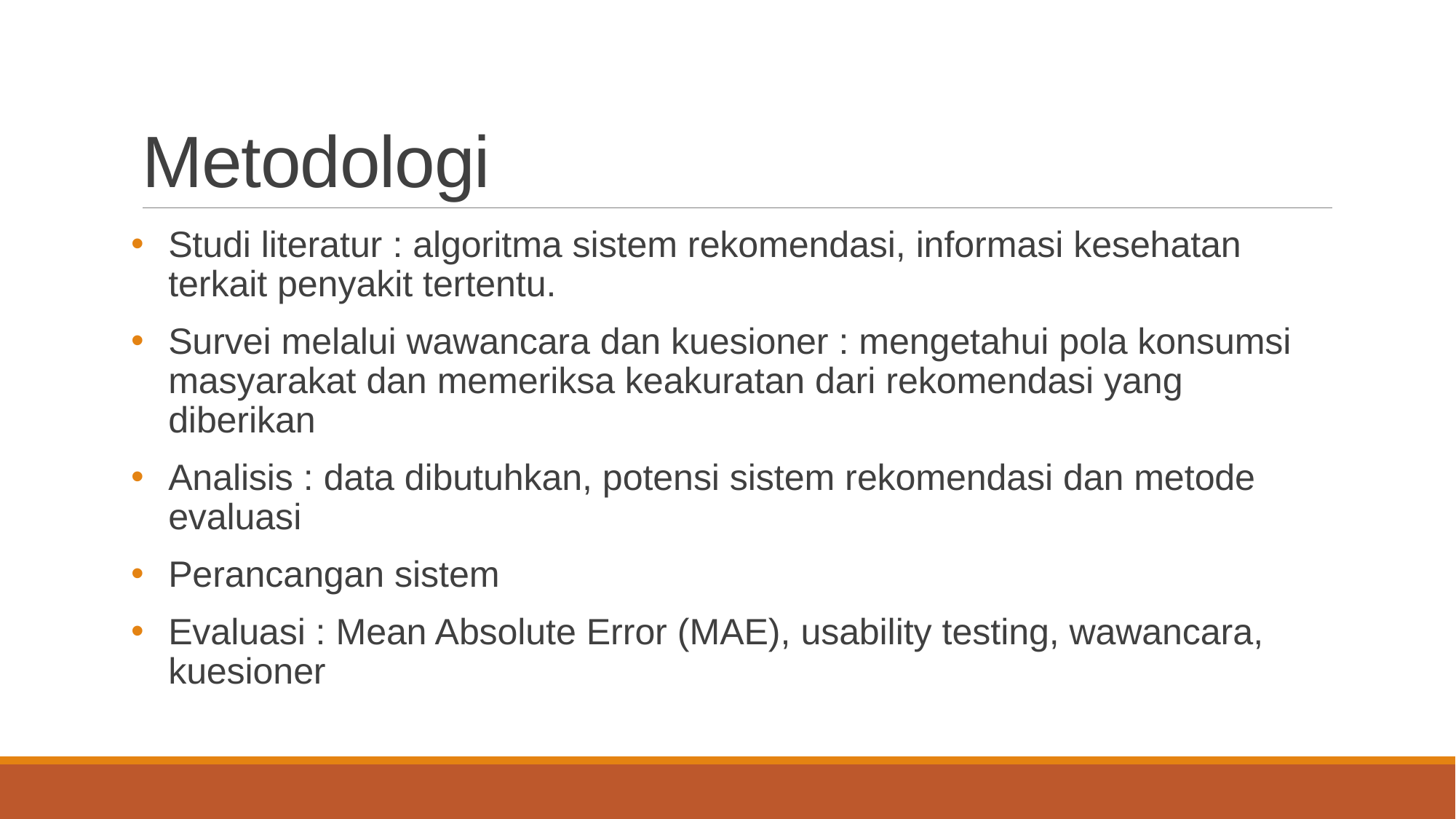

# Metodologi
Studi literatur : algoritma sistem rekomendasi, informasi kesehatan terkait penyakit tertentu.
Survei melalui wawancara dan kuesioner : mengetahui pola konsumsi masyarakat dan memeriksa keakuratan dari rekomendasi yang diberikan
Analisis : data dibutuhkan, potensi sistem rekomendasi dan metode evaluasi
Perancangan sistem
Evaluasi : Mean Absolute Error (MAE), usability testing, wawancara, kuesioner